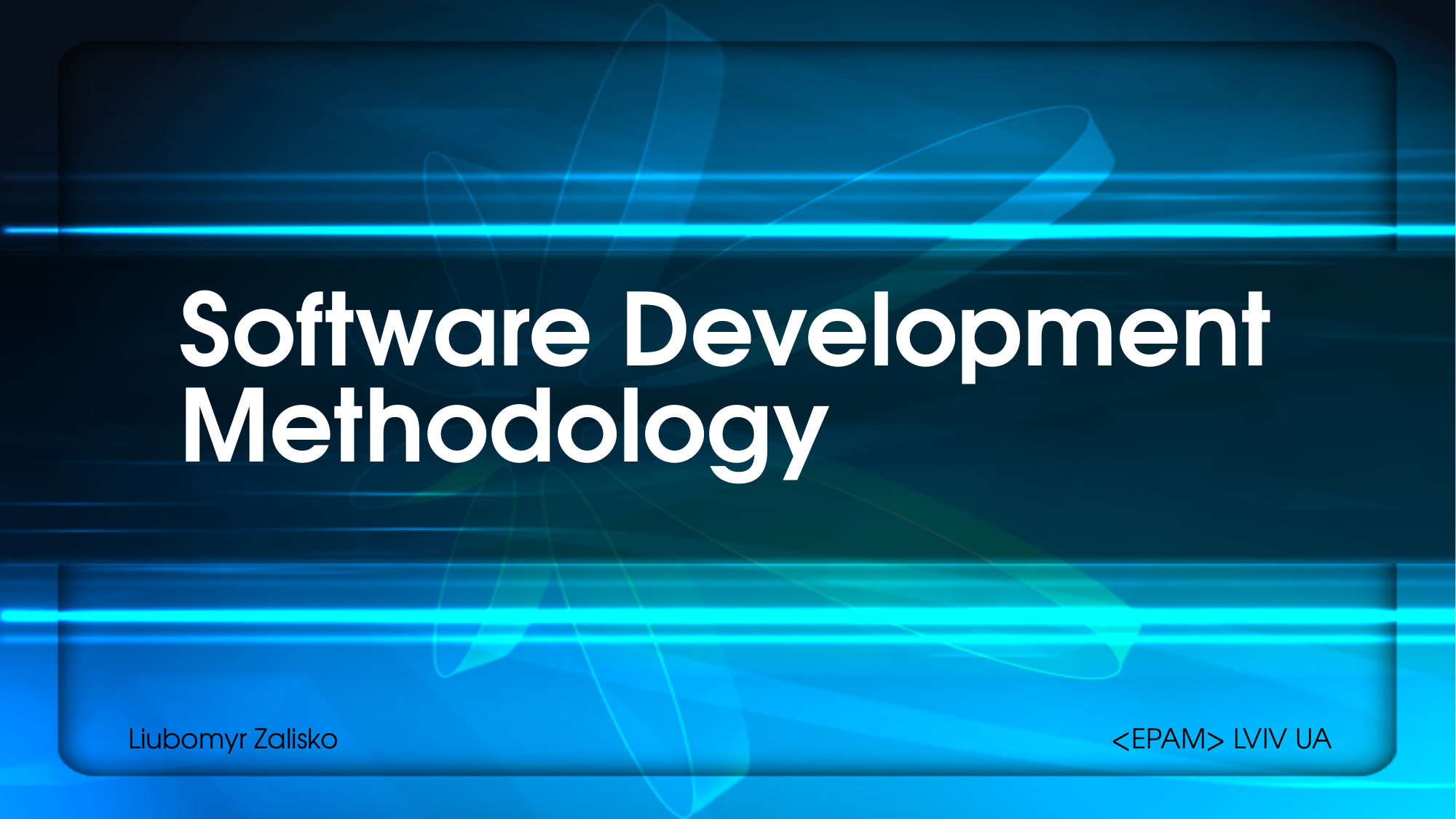

# Software Development Methodology
Liubomyr Zalisko
<EPAM> LVIV UA